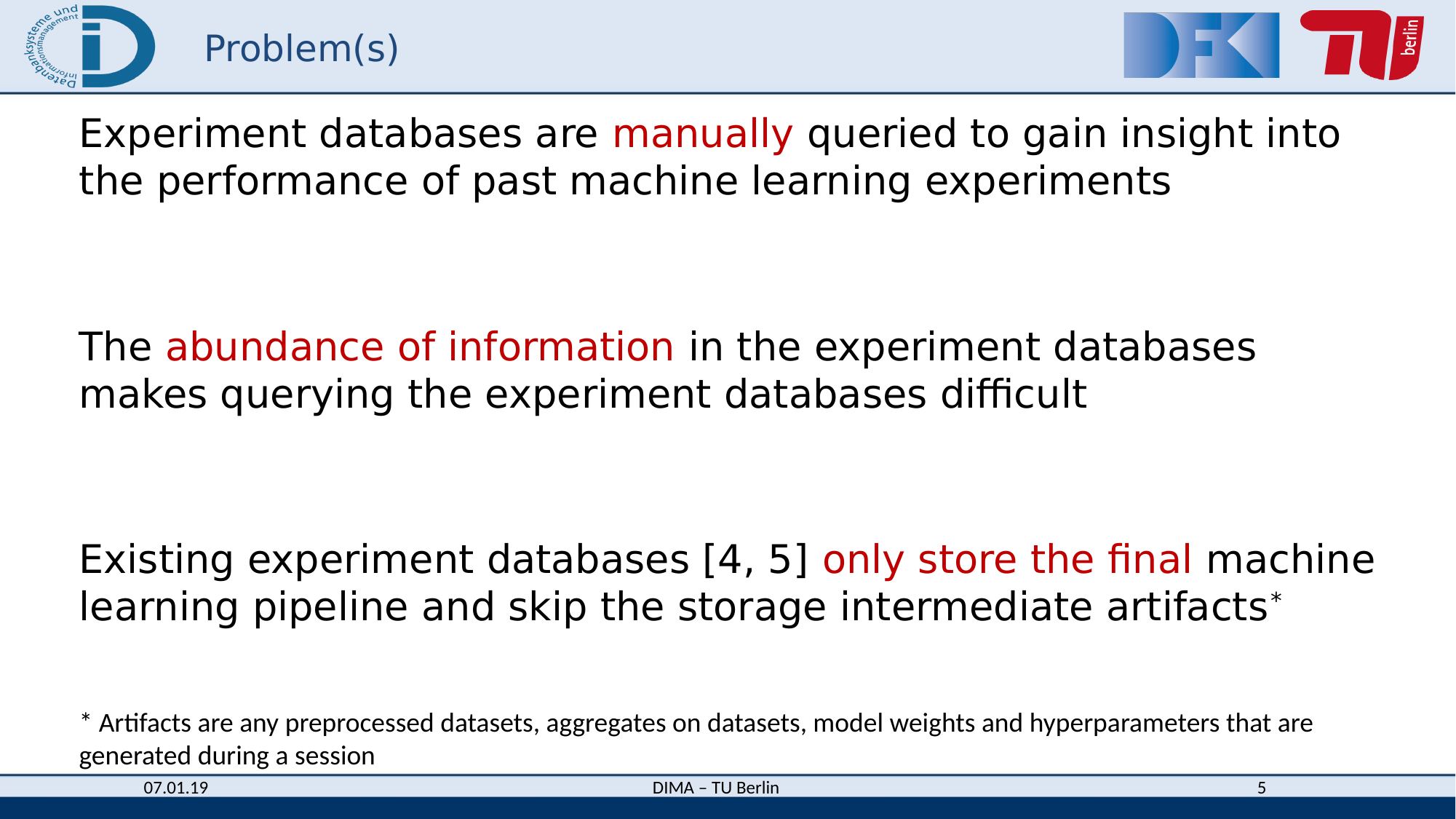

# Problem(s)
Experiment databases are manually queried to gain insight into the performance of past machine learning experiments

The abundance of information in the experiment databases makes querying the experiment databases difficult

Existing experiment databases [4, 5] only store the final machine learning pipeline and skip the storage intermediate artifacts*
* Artifacts are any preprocessed datasets, aggregates on datasets, model weights and hyperparameters that are generated during a session